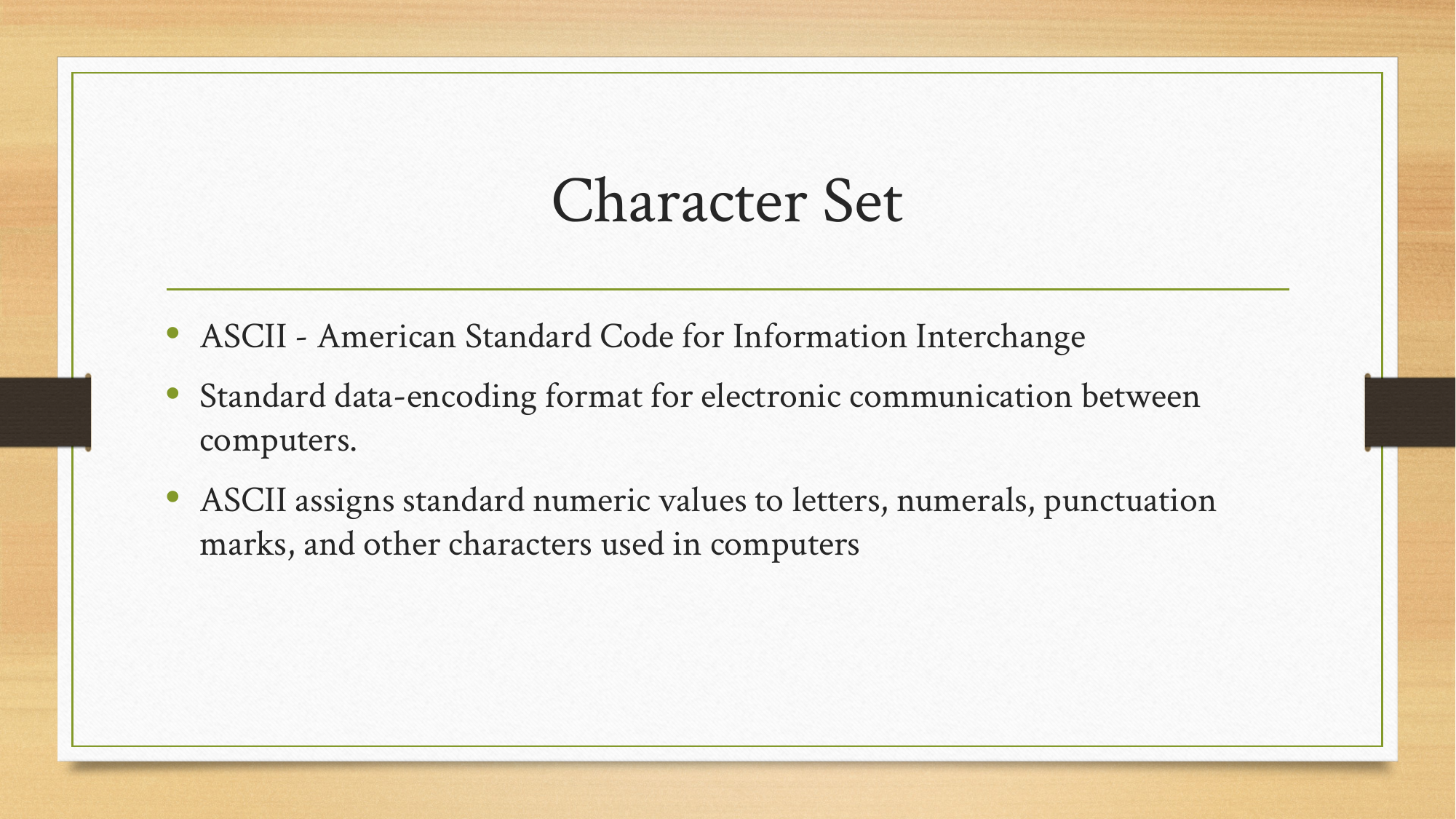

# Character Set
ASCII - American Standard Code for Information Interchange
Standard data-encoding format for electronic communication between computers.
ASCII assigns standard numeric values to letters, numerals, punctuation marks, and other characters used in computers